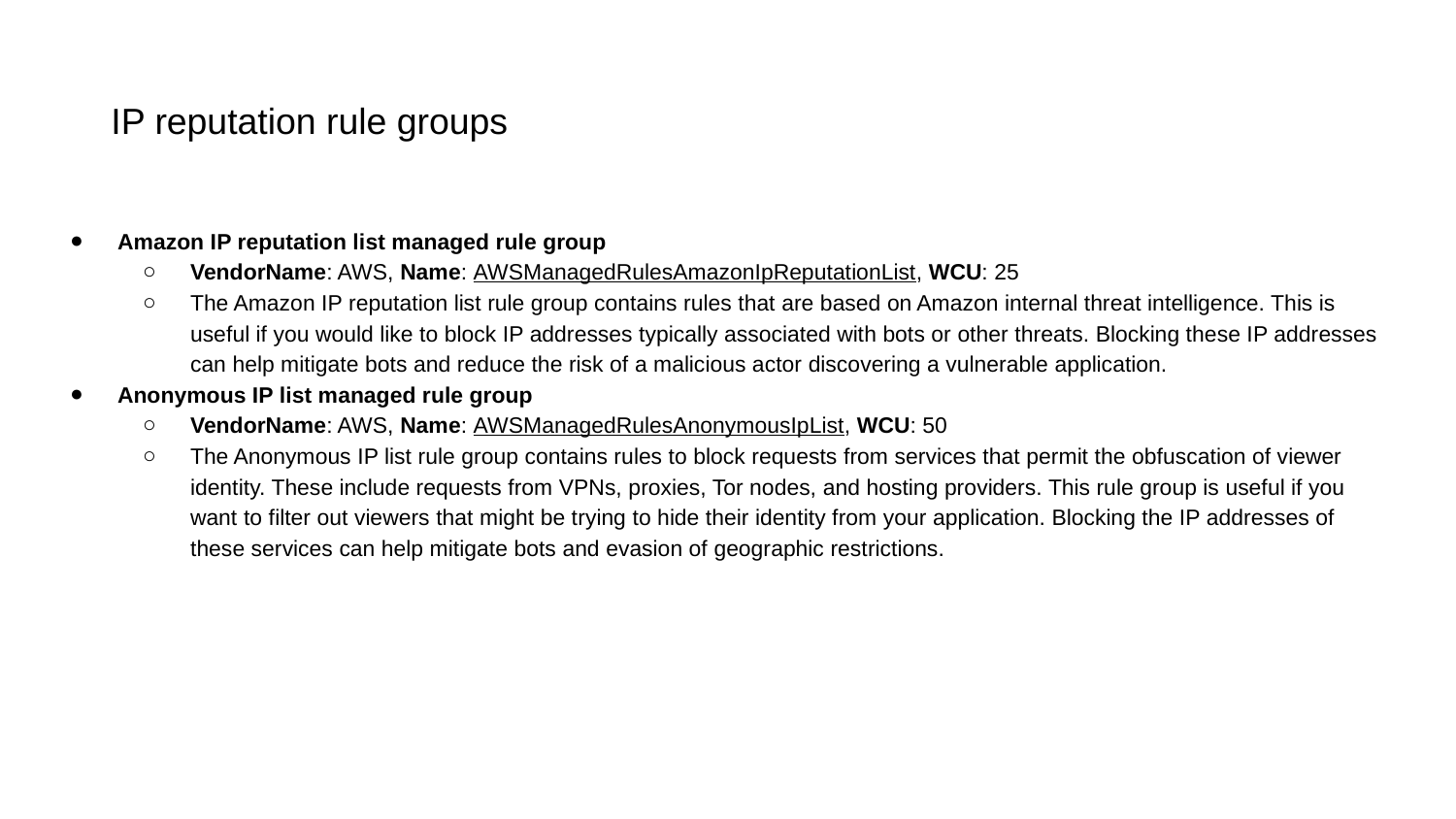

# IP reputation rule groups
Amazon IP reputation list managed rule group
VendorName: AWS, Name: AWSManagedRulesAmazonIpReputationList, WCU: 25
The Amazon IP reputation list rule group contains rules that are based on Amazon internal threat intelligence. This is useful if you would like to block IP addresses typically associated with bots or other threats. Blocking these IP addresses can help mitigate bots and reduce the risk of a malicious actor discovering a vulnerable application.
Anonymous IP list managed rule group
VendorName: AWS, Name: AWSManagedRulesAnonymousIpList, WCU: 50
The Anonymous IP list rule group contains rules to block requests from services that permit the obfuscation of viewer identity. These include requests from VPNs, proxies, Tor nodes, and hosting providers. This rule group is useful if you want to filter out viewers that might be trying to hide their identity from your application. Blocking the IP addresses of these services can help mitigate bots and evasion of geographic restrictions.